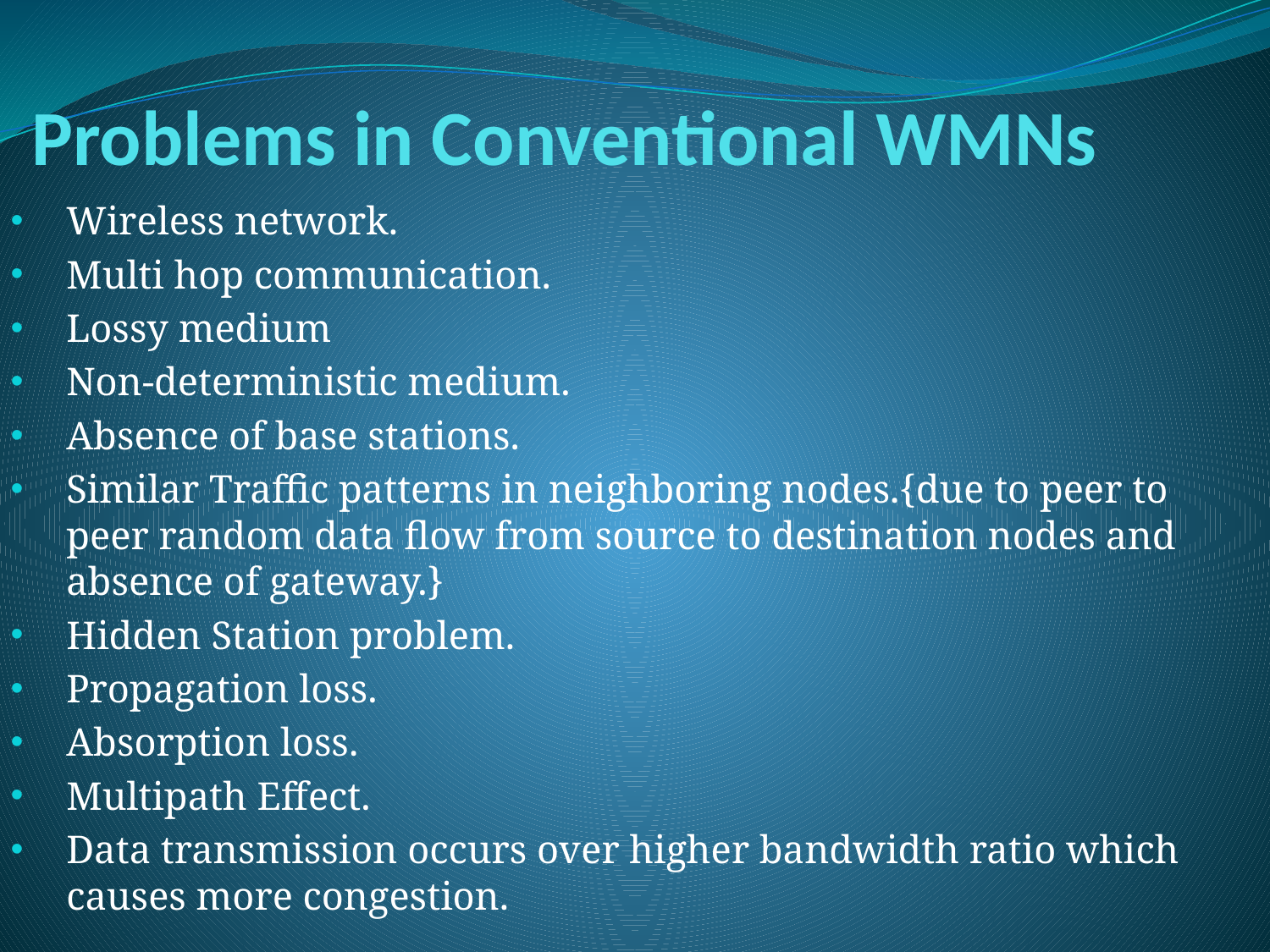

# Problems in Conventional WMNs
Wireless network.
Multi hop communication.
Lossy medium
Non-deterministic medium.
Absence of base stations.
Similar Traffic patterns in neighboring nodes.{due to peer to peer random data flow from source to destination nodes and absence of gateway.}
Hidden Station problem.
Propagation loss.
Absorption loss.
Multipath Effect.
Data transmission occurs over higher bandwidth ratio which causes more congestion.